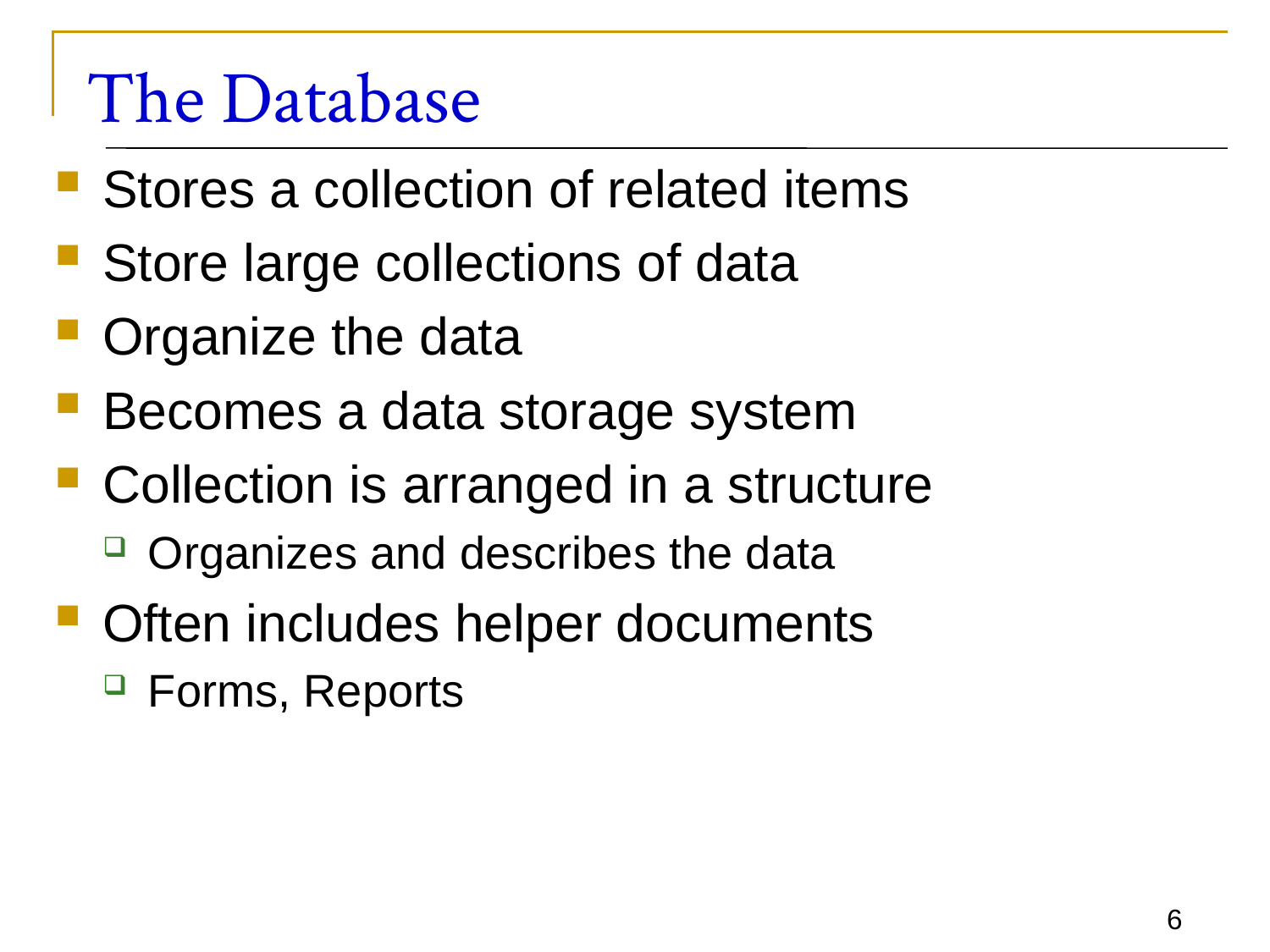

# The Database
Stores a collection of related items
Store large collections of data
Organize the data
Becomes a data storage system
Collection is arranged in a structure
Organizes and describes the data
Often includes helper documents
Forms, Reports